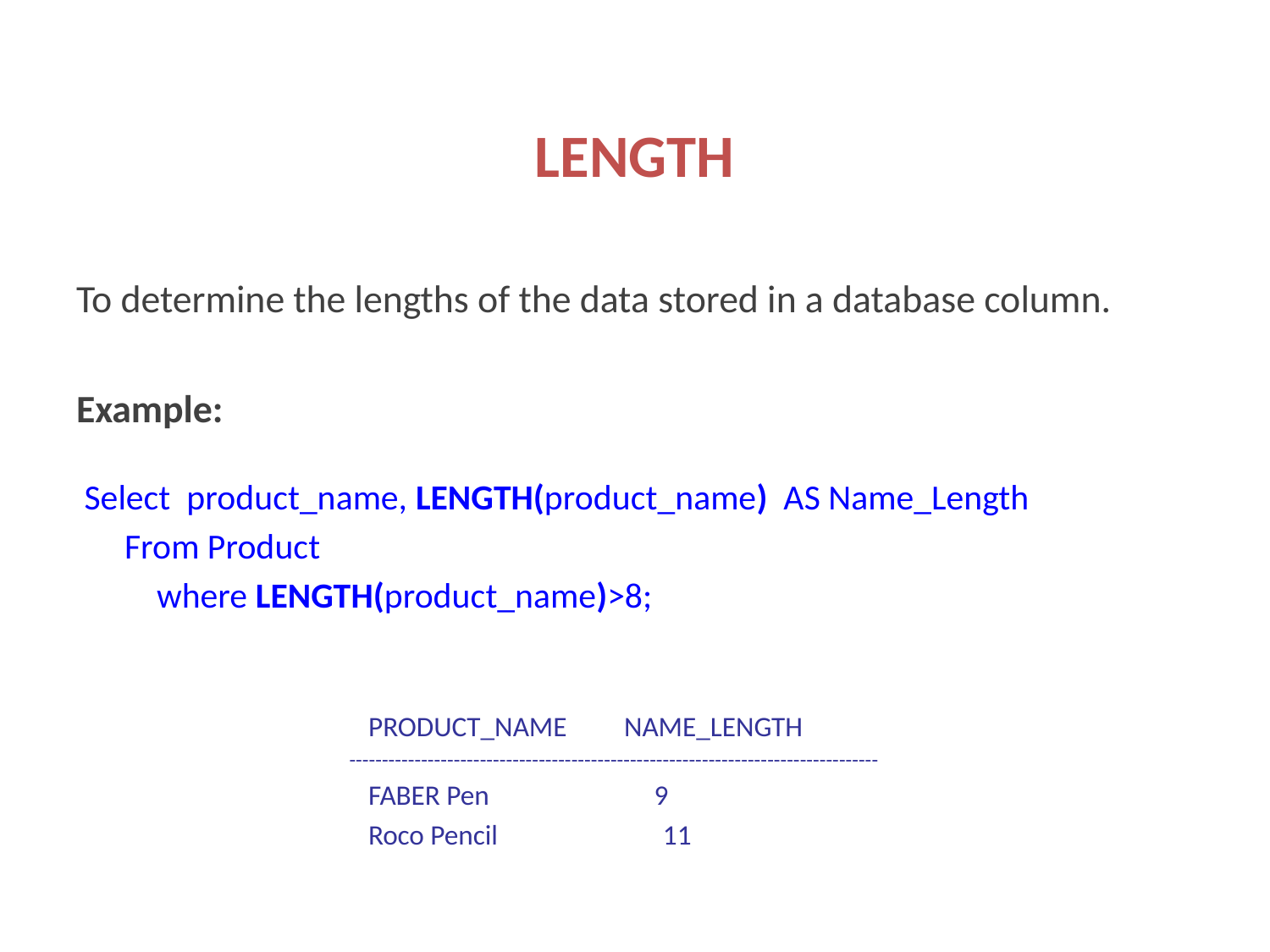

Text Functions
LENGTH

To determine the lengths of the data stored in a database column.

Example:

 Select  product_name, LENGTH(product_name)  AS Name_Length
      From Product
          where LENGTH(product_name)>8;

   product_name         NAME_Length
---------------------------------------------------------------------------------
   FABER Pen                          9
   Roco Pencil                          11